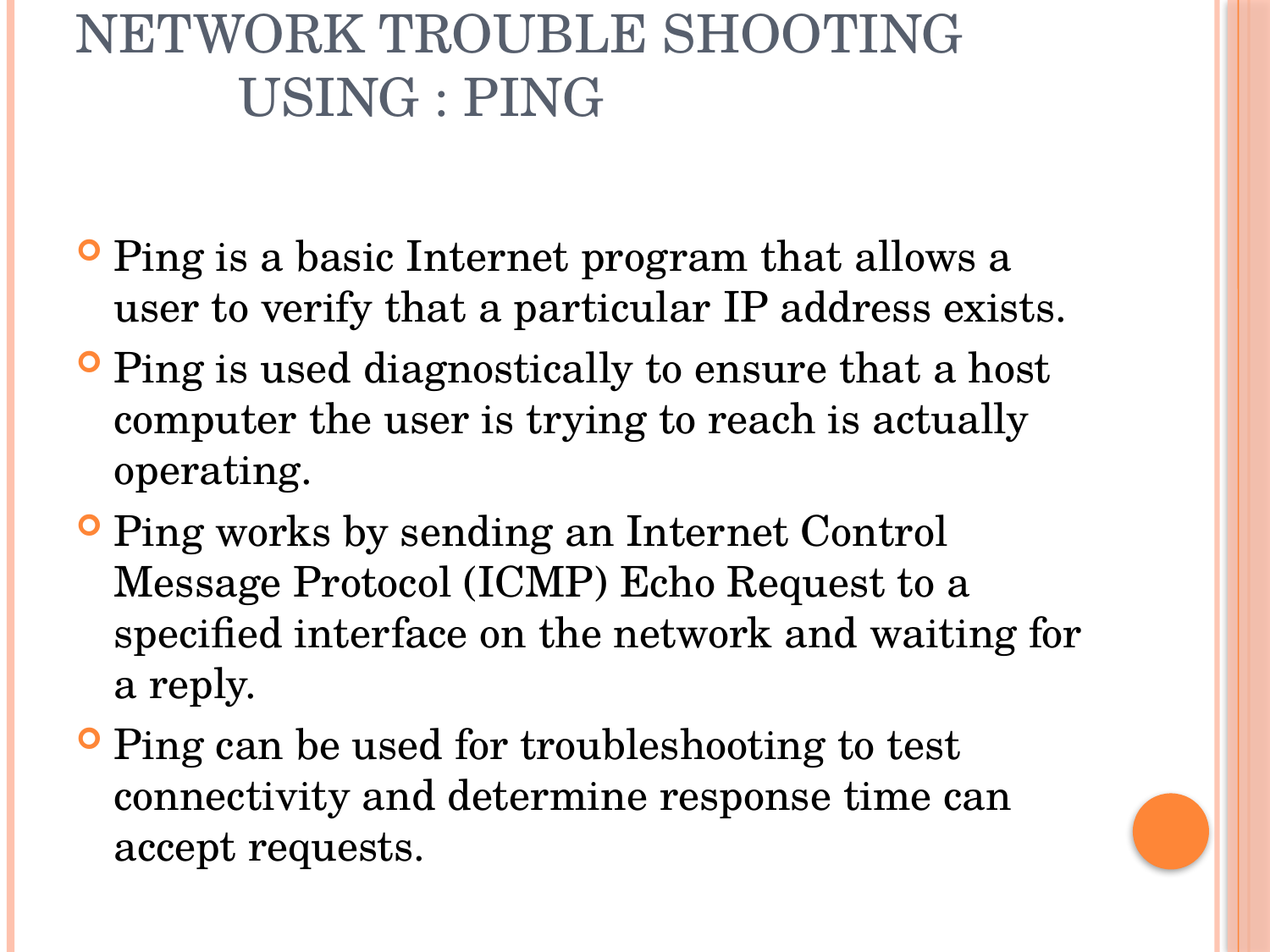

# NETWORK TROUBLE SHOOTING USING : PING
Ping is a basic Internet program that allows a user to verify that a particular IP address exists.
Ping is used diagnostically to ensure that a host computer the user is trying to reach is actually operating.
Ping works by sending an Internet Control Message Protocol (ICMP) Echo Request to a specified interface on the network and waiting for a reply.
Ping can be used for troubleshooting to test connectivity and determine response time can accept requests.